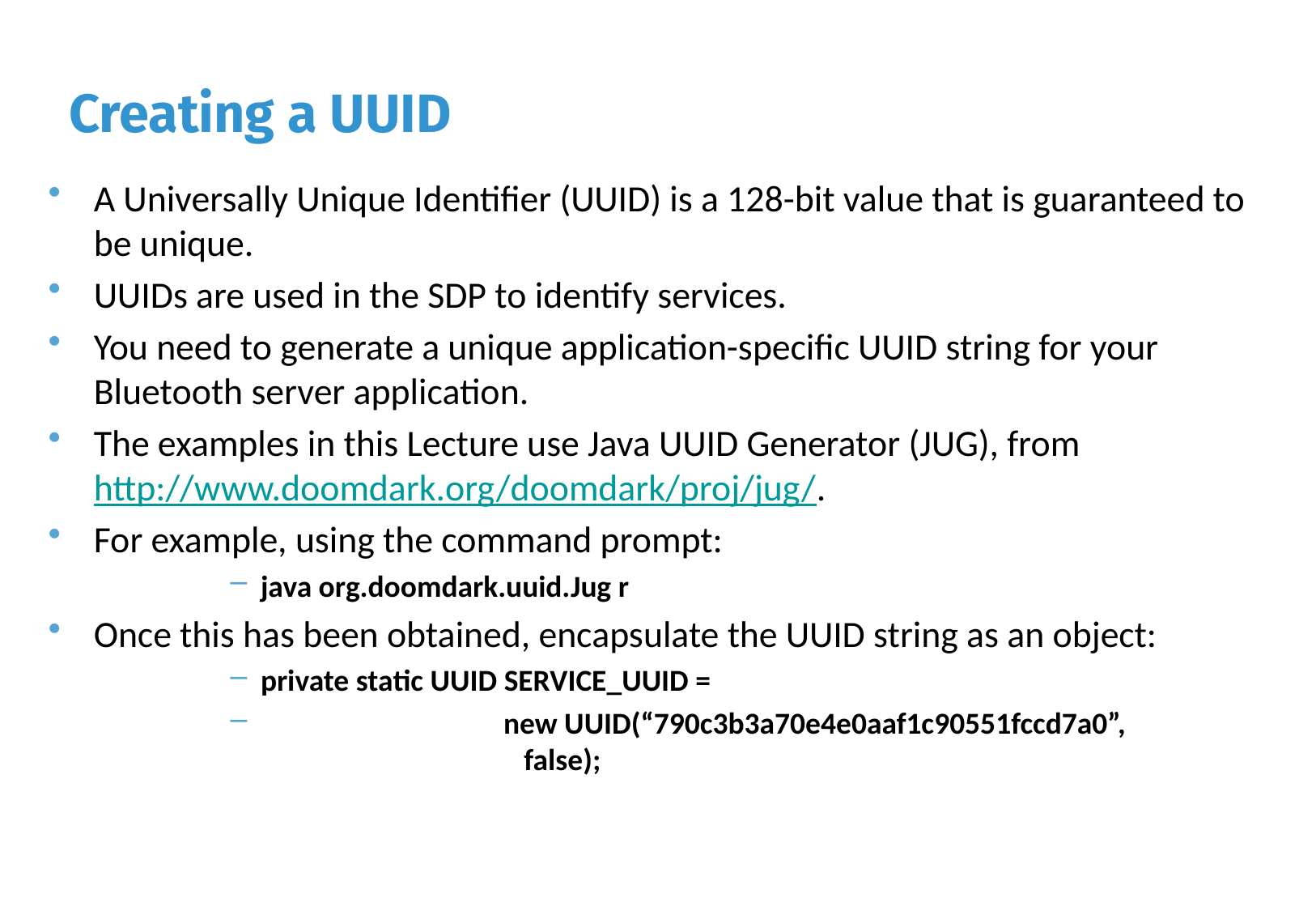

# Creating a UUID
A Universally Unique Identifier (UUID) is a 128-bit value that is guaranteed to be unique.
UUIDs are used in the SDP to identify services.
You need to generate a unique application-specific UUID string for your Bluetooth server application.
The examples in this Lecture use Java UUID Generator (JUG), from http://www.doomdark.org/doomdark/proj/jug/.
For example, using the command prompt:
java org.doomdark.uuid.Jug r
Once this has been obtained, encapsulate the UUID string as an object:
private static UUID SERVICE_UUID =
		new UUID(“790c3b3a70e4e0aaf1c90551fccd7a0”, 			   false);